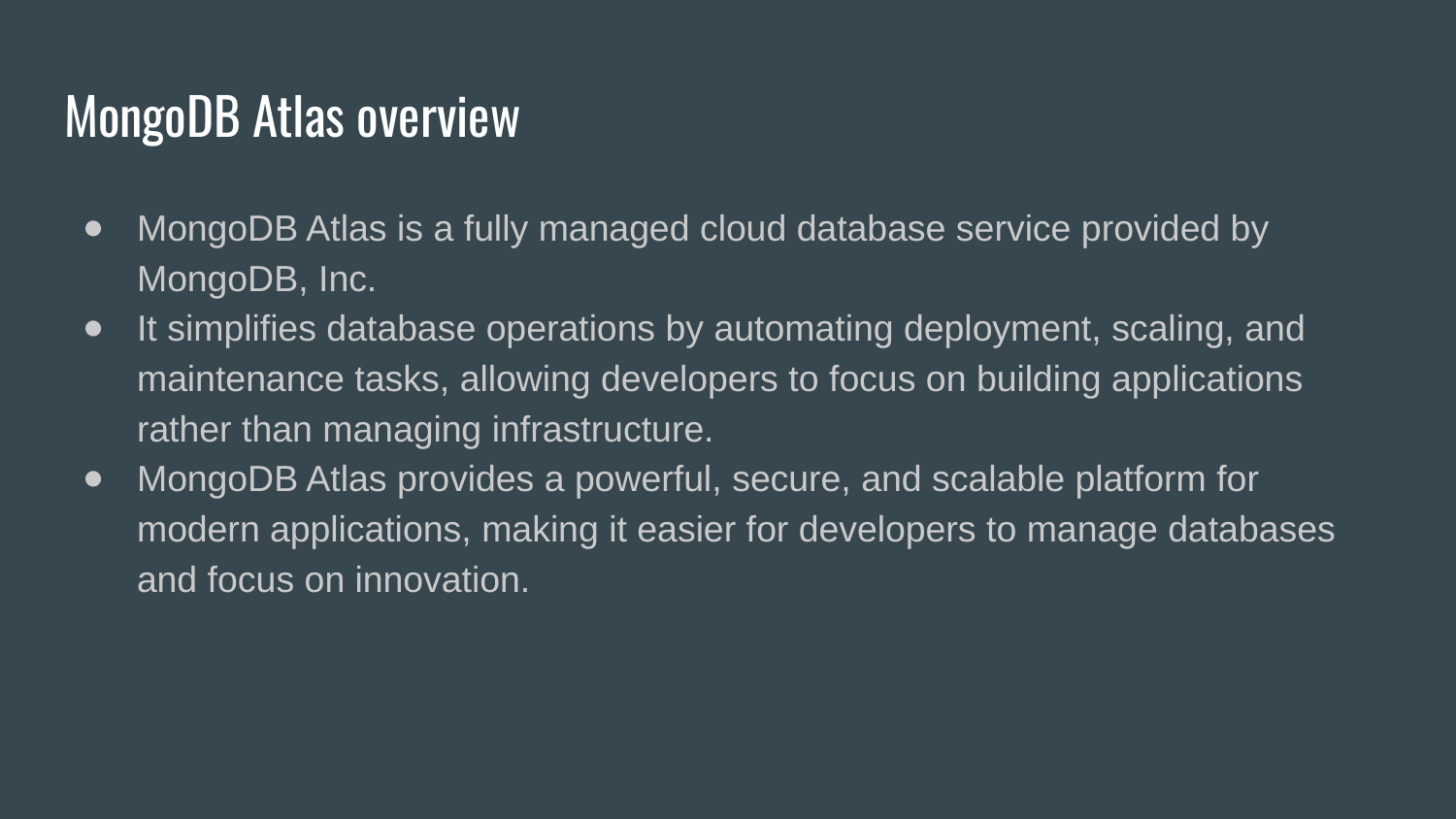

# MongoDB Atlas overview
MongoDB Atlas is a fully managed cloud database service provided by MongoDB, Inc.
It simplifies database operations by automating deployment, scaling, and maintenance tasks, allowing developers to focus on building applications rather than managing infrastructure.
MongoDB Atlas provides a powerful, secure, and scalable platform for modern applications, making it easier for developers to manage databases and focus on innovation.